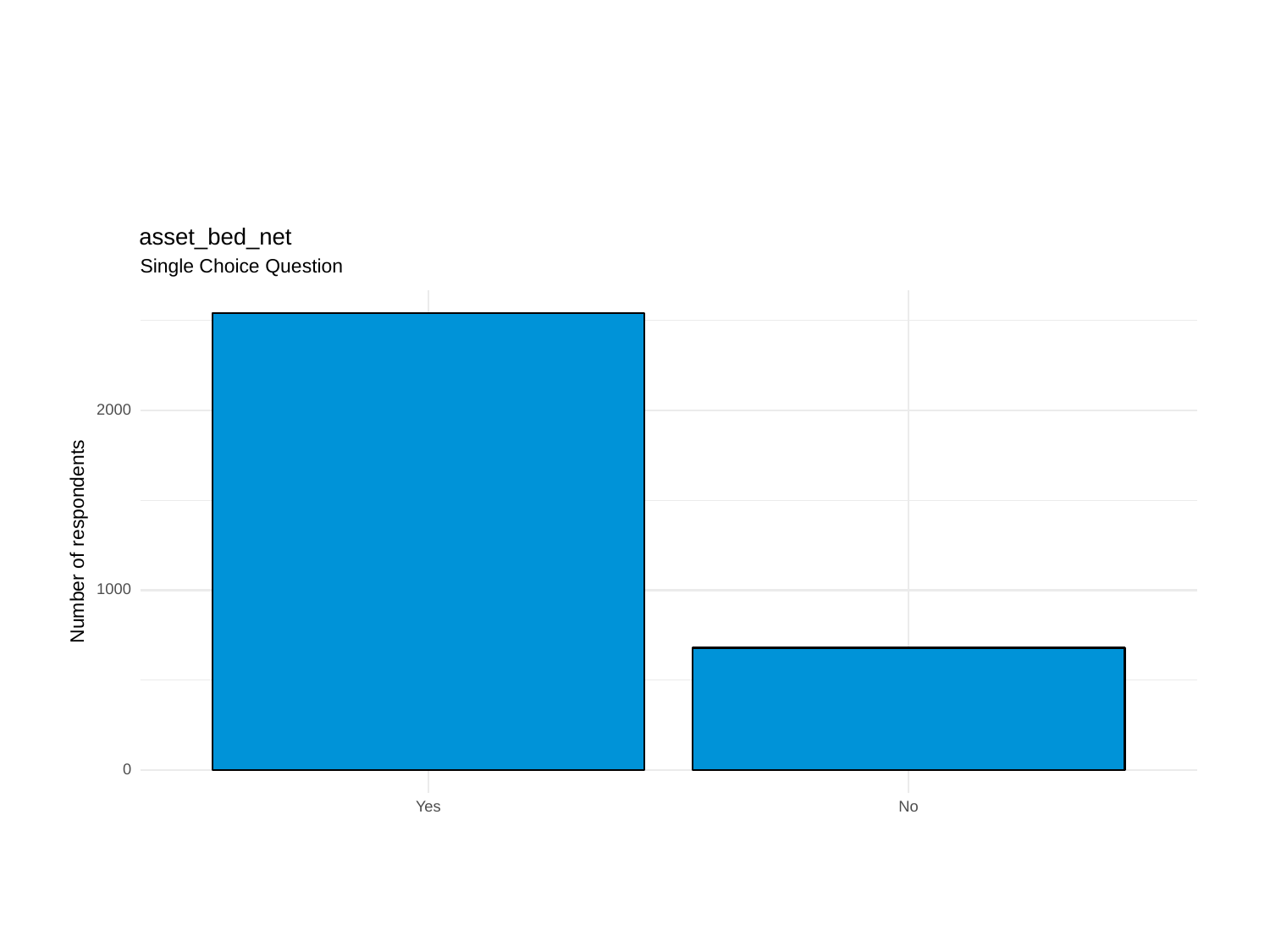

asset_bed_net
Single Choice Question

2000

Number of respondents
1000

0

Yes
No